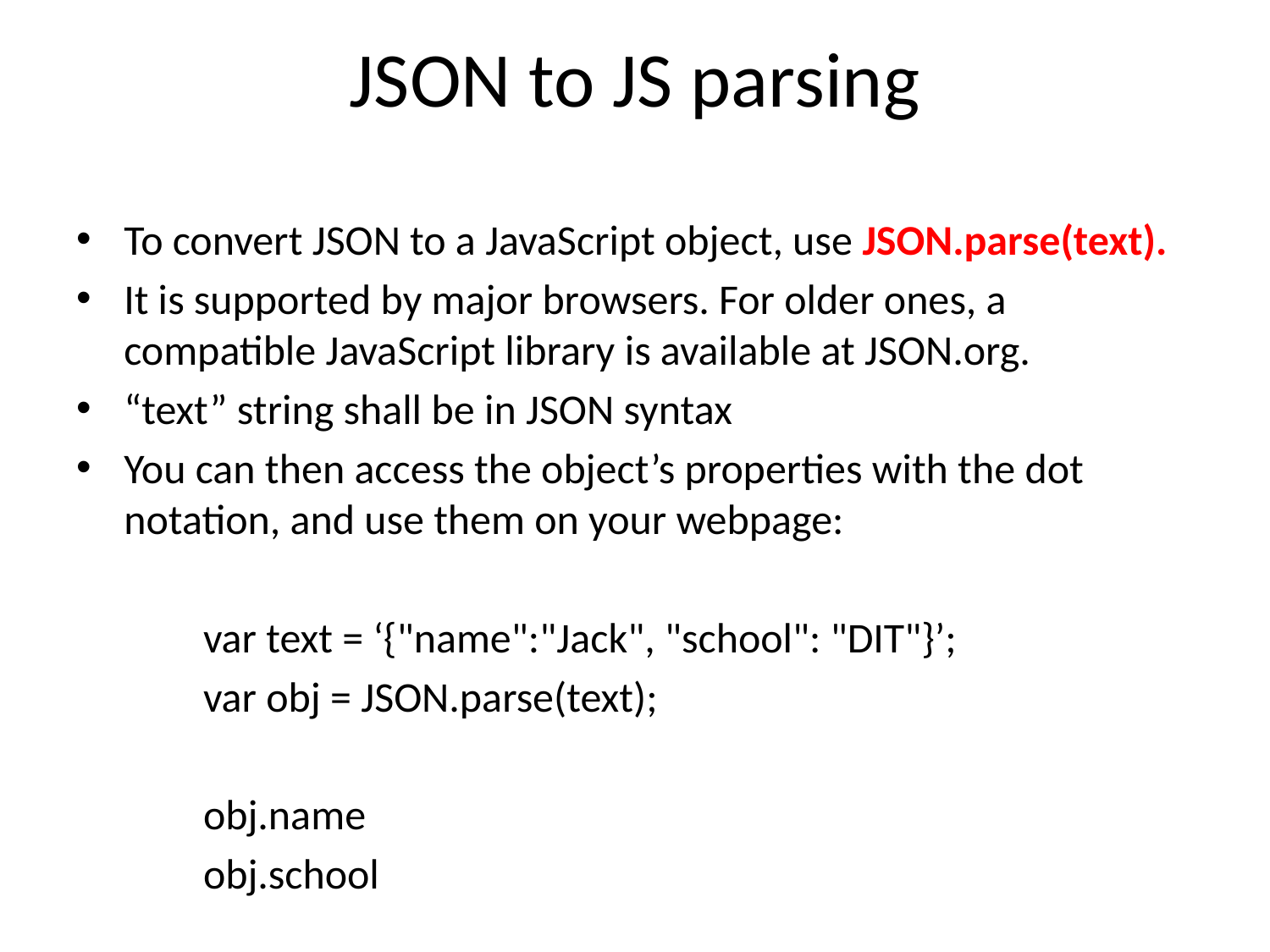

# JSON to JS parsing
To convert JSON to a JavaScript object, use JSON.parse(text).
It is supported by major browsers. For older ones, a compatible JavaScript library is available at JSON.org.
“text” string shall be in JSON syntax
You can then access the object’s properties with the dot notation, and use them on your webpage:

	var text = ‘{"name":"Jack", "school": "DIT"}’;
	var obj = JSON.parse(text);

	obj.name
	obj.school